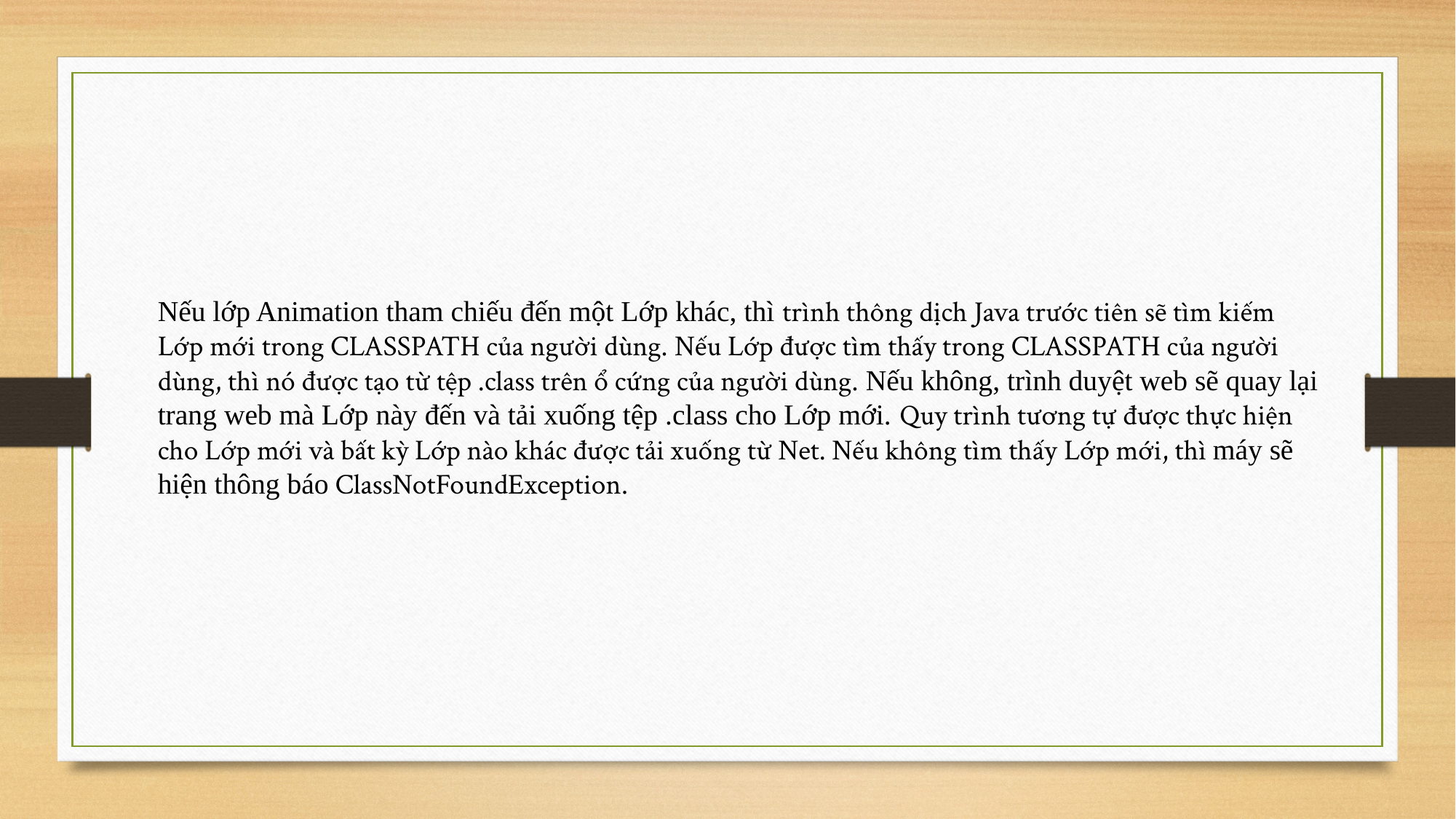

Nếu lớp Animation tham chiếu đến một Lớp khác, thì trình thông dịch Java trước tiên sẽ tìm kiếm Lớp mới trong CLASSPATH của người dùng. Nếu Lớp được tìm thấy trong CLASSPATH của người dùng, thì nó được tạo từ tệp .class trên ổ cứng của người dùng. Nếu không, trình duyệt web sẽ quay lại trang web mà Lớp này đến và tải xuống tệp .class cho Lớp mới. Quy trình tương tự được thực hiện cho Lớp mới và bất kỳ Lớp nào khác được tải xuống từ Net. Nếu không tìm thấy Lớp mới, thì máy sẽ hiện thông báo ClassNotFoundException.